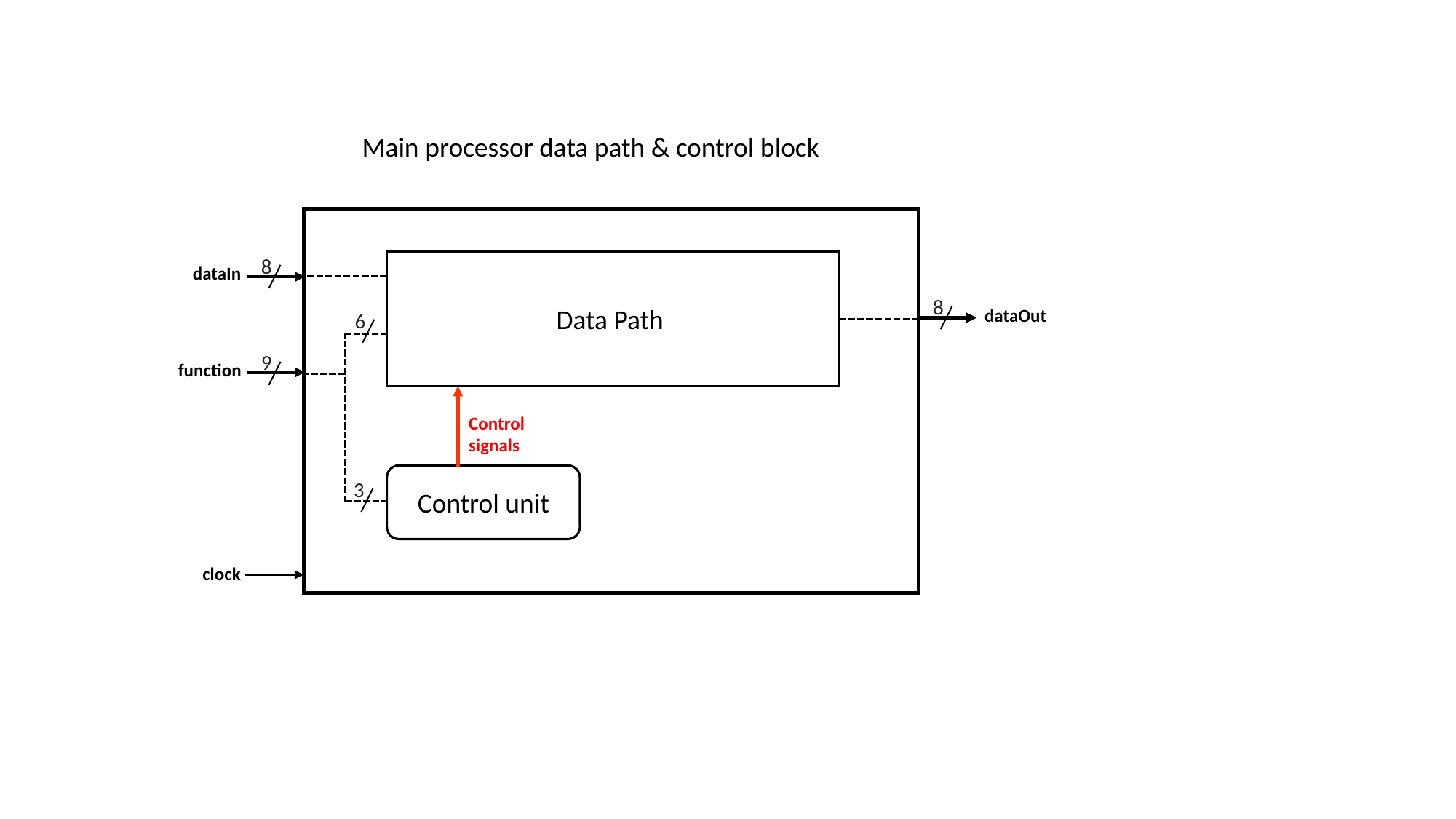

Main processor data path & control block

8

dataIn
8
Data Path
dataOut
6
9
function
Control signals

3
Control unit
clock